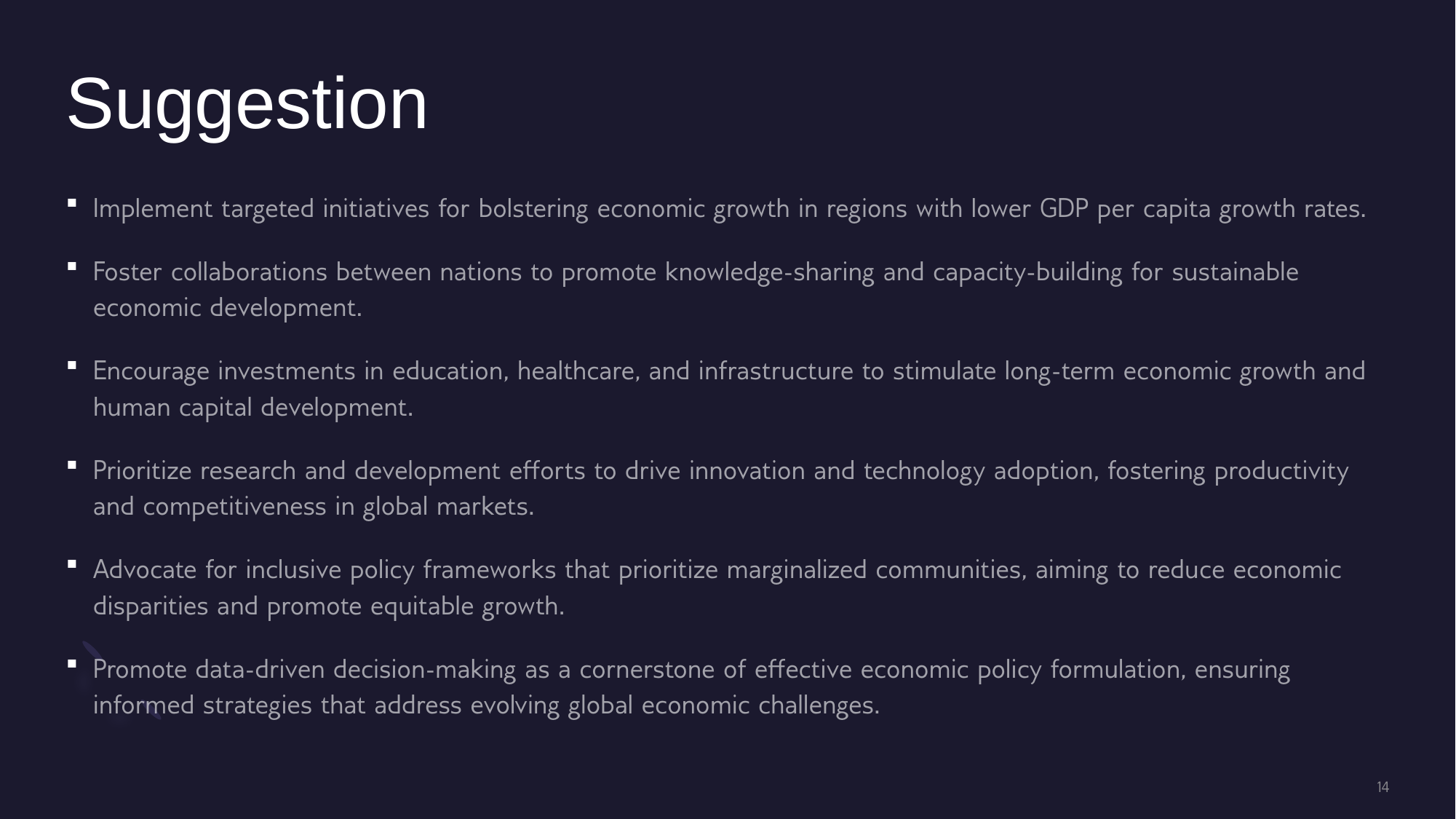

# Suggestion
Implement targeted initiatives for bolstering economic growth in regions with lower GDP per capita growth rates.
Foster collaborations between nations to promote knowledge-sharing and capacity-building for sustainable economic development.
Encourage investments in education, healthcare, and infrastructure to stimulate long-term economic growth and human capital development.
Prioritize research and development efforts to drive innovation and technology adoption, fostering productivity and competitiveness in global markets.
Advocate for inclusive policy frameworks that prioritize marginalized communities, aiming to reduce economic disparities and promote equitable growth.
Promote data-driven decision-making as a cornerstone of effective economic policy formulation, ensuring informed strategies that address evolving global economic challenges.

14